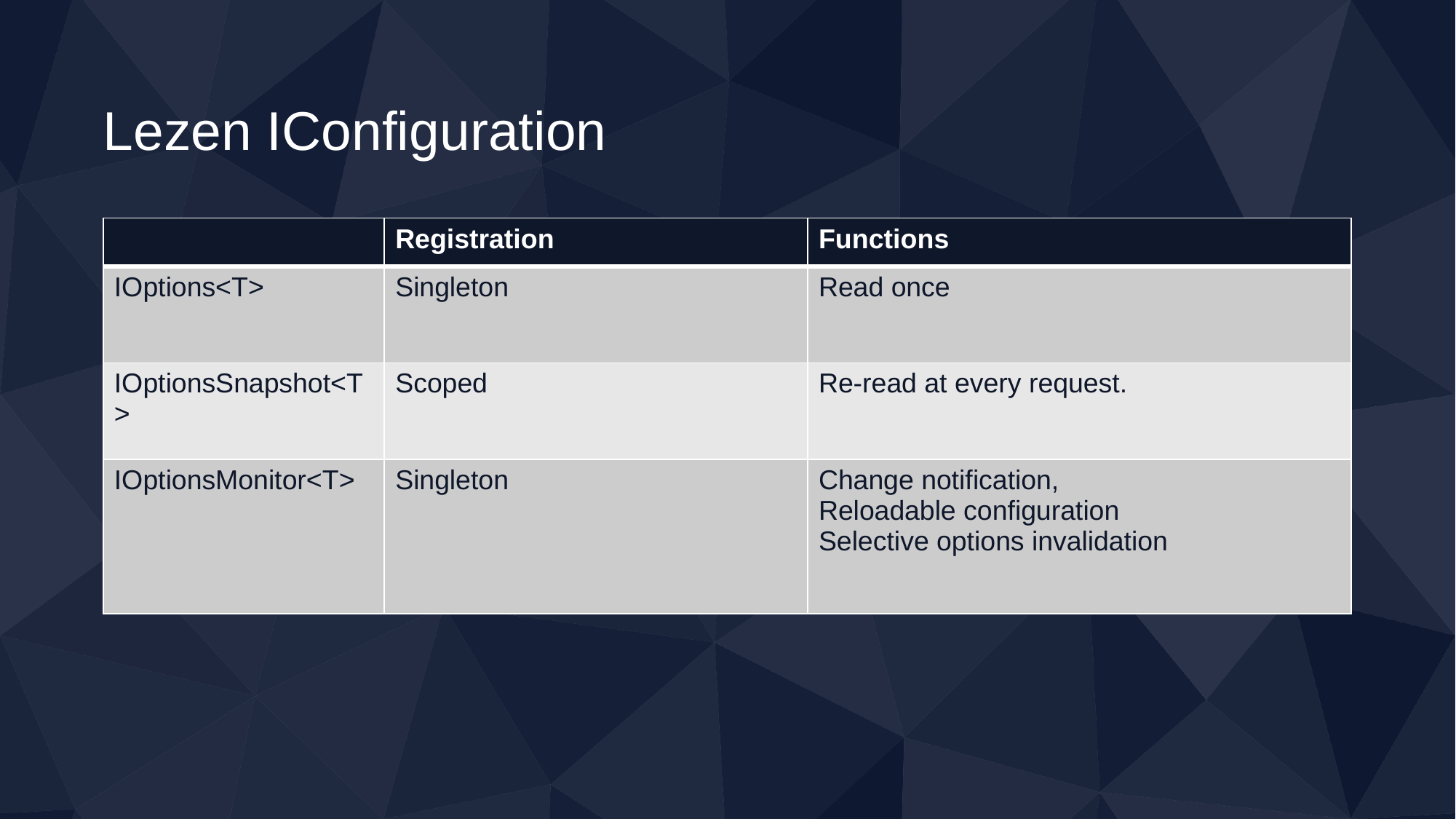

# Lezen IConfiguration
|  | Registration | Functions |
| --- | --- | --- |
| IOptions<T> | Singleton | Read once |
| IOptionsSnapshot<T> | Scoped | Re-read at every request. |
| IOptionsMonitor<T> | Singleton | Change notification, Reloadable configuration Selective options invalidation |